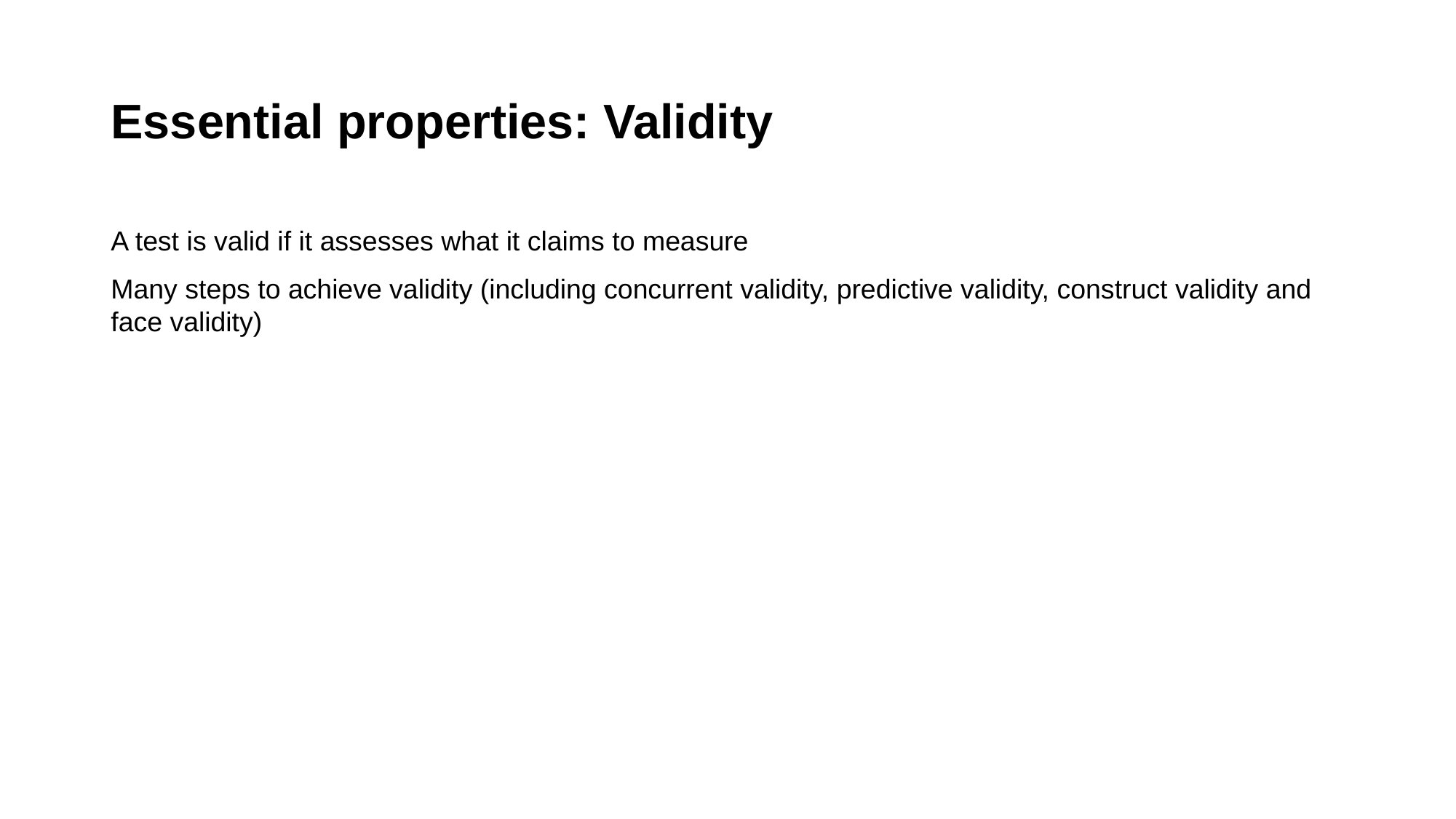

# Essential properties: Validity
A test is valid if it assesses what it claims to measure
Many steps to achieve validity (including concurrent validity, predictive validity, construct validity and face validity)